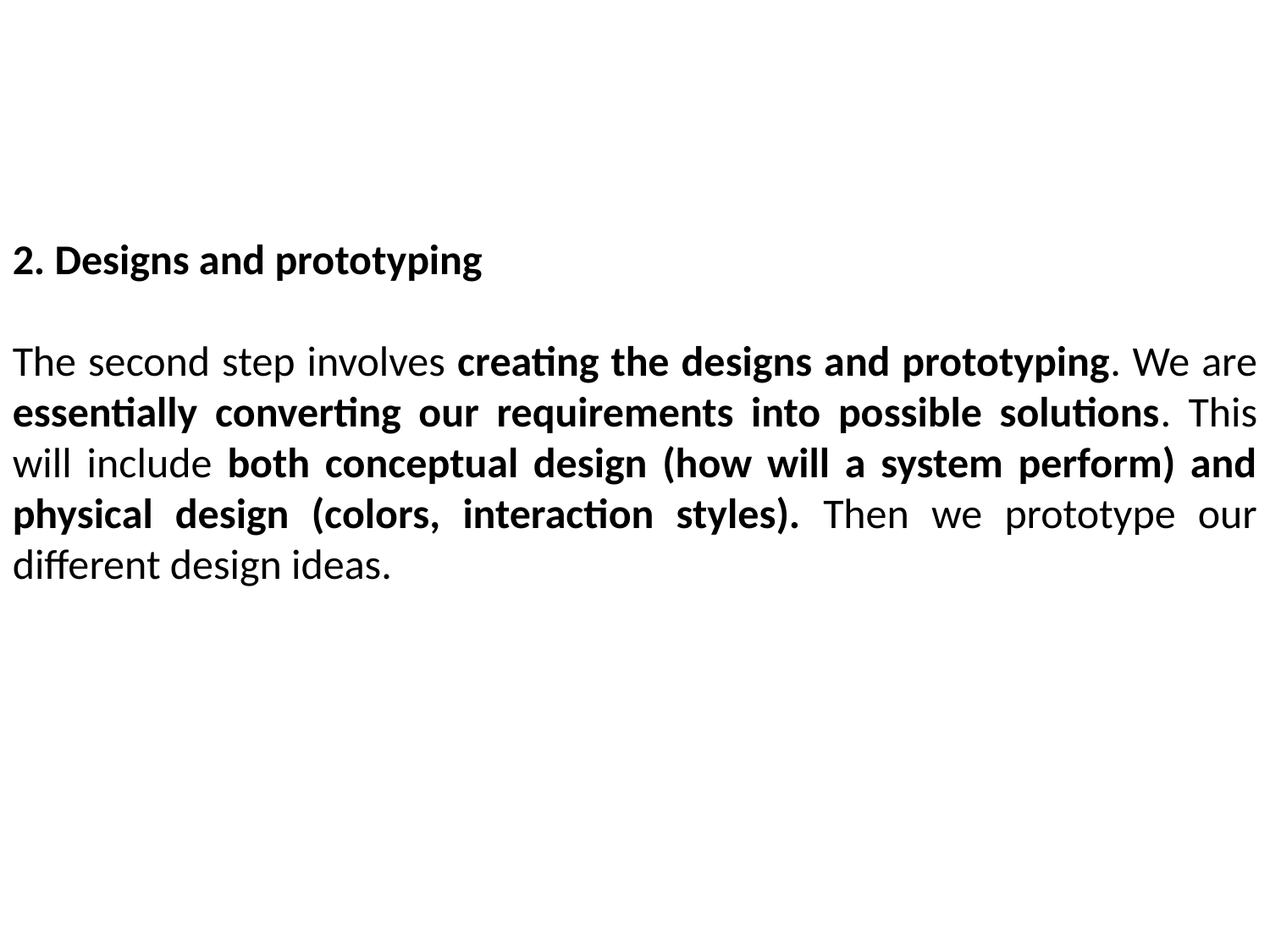

2. Designs and prototyping

The second step involves creating the designs and prototyping. We are essentially converting our requirements into possible solutions. This will include both conceptual design (how will a system perform) and physical design (colors, interaction styles). Then we prototype our different design ideas.